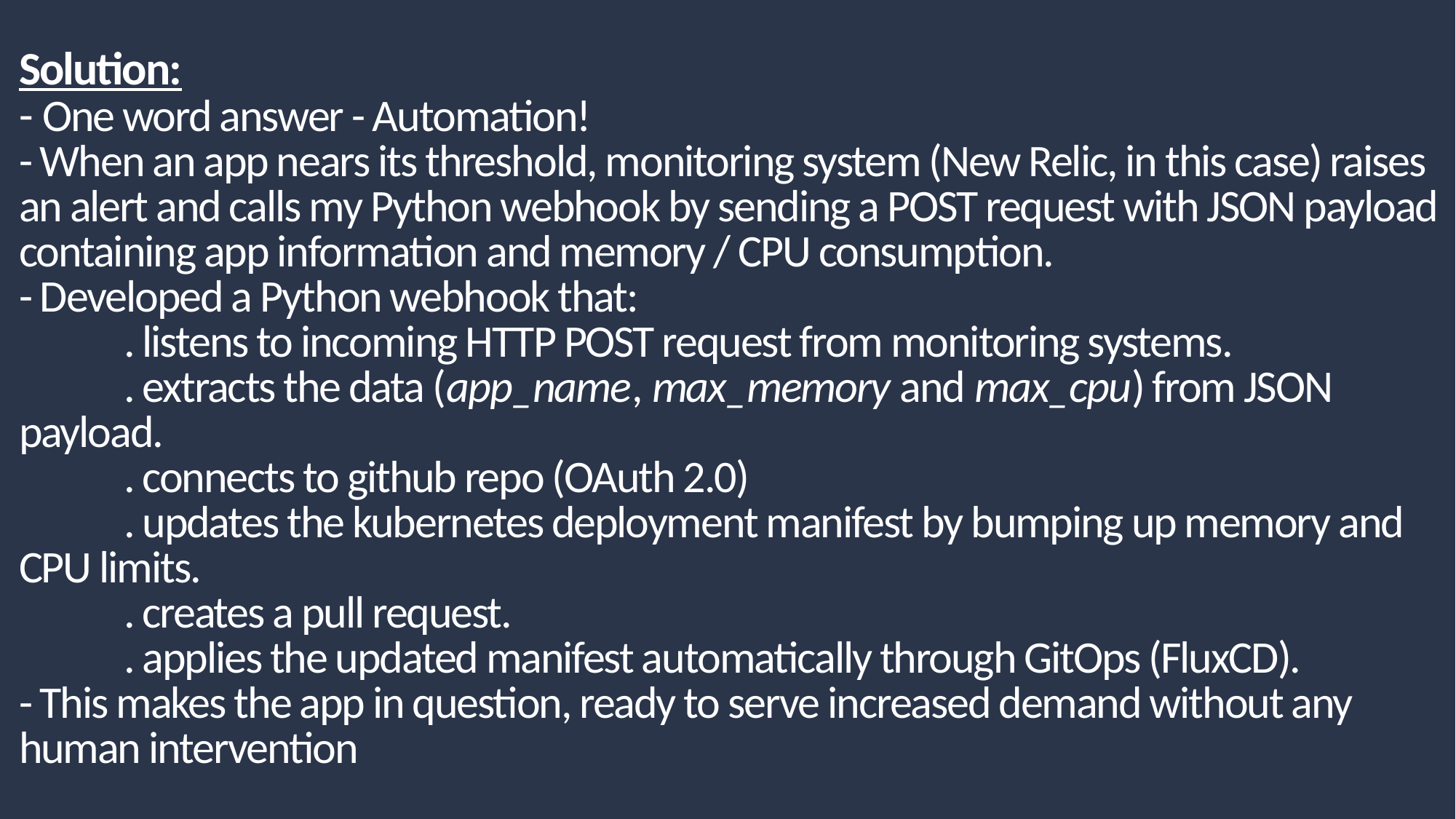

Solution:
- One word answer - Automation!
- When an app nears its threshold, monitoring system (New Relic, in this case) raises an alert and calls my Python webhook by sending a POST request with JSON payload containing app information and memory / CPU consumption.
- Developed a Python webhook that:
	. listens to incoming HTTP POST request from monitoring systems.
	. extracts the data (app_name, max_memory and max_cpu) from JSON payload.
	. connects to github repo (OAuth 2.0)
	. updates the kubernetes deployment manifest by bumping up memory and CPU limits.
	. creates a pull request.
	. applies the updated manifest automatically through GitOps (FluxCD).
- This makes the app in question, ready to serve increased demand without any human intervention